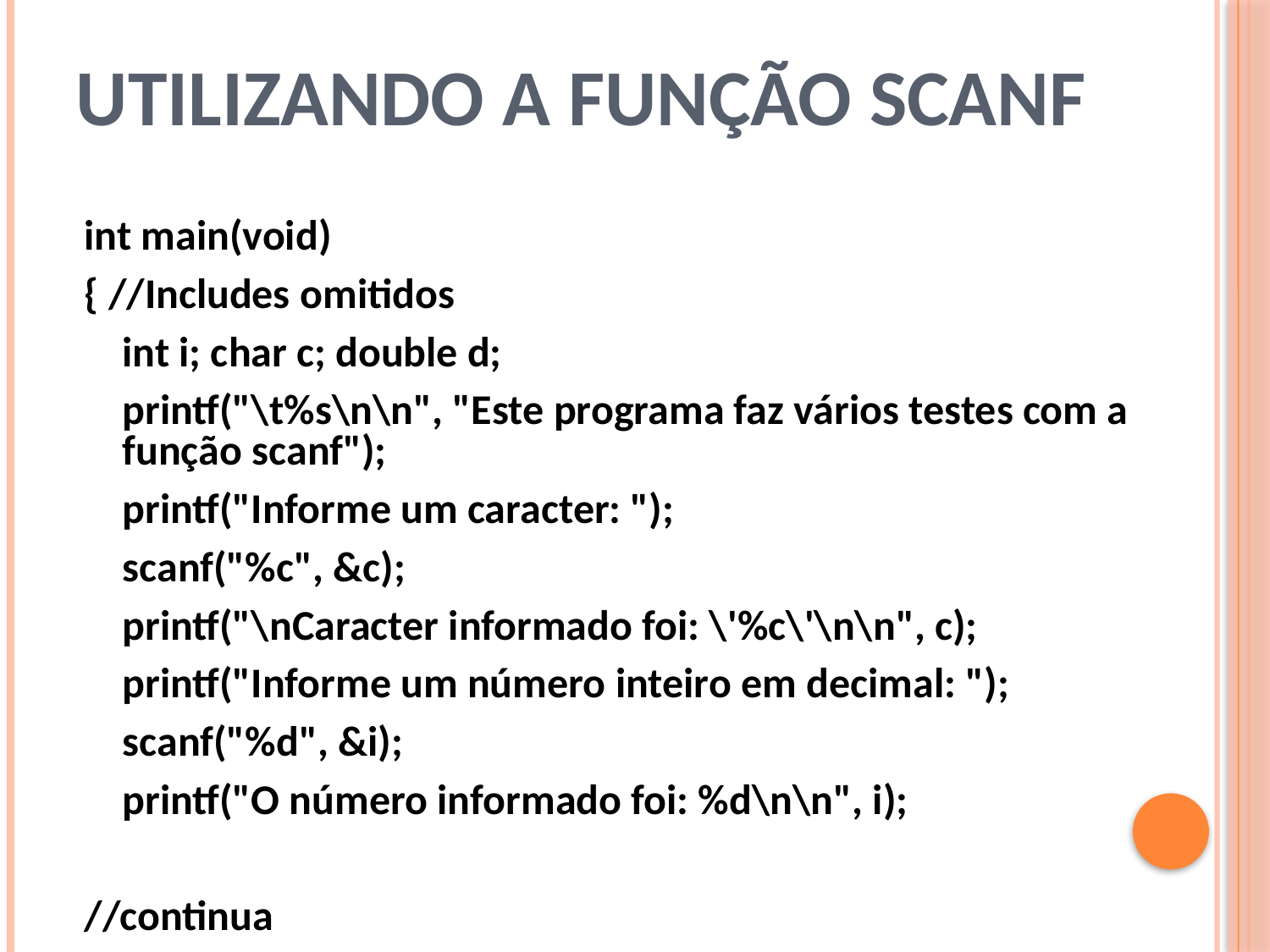

# Utilizando a função scanf
int main(void)
{ //Includes omitidos
	int i; char c; double d;
	printf("\t%s\n\n", "Este programa faz vários testes com a função scanf");
	printf("Informe um caracter: ");
	scanf("%c", &c);
	printf("\nCaracter informado foi: \'%c\'\n\n", c);
	printf("Informe um número inteiro em decimal: ");
	scanf("%d", &i);
	printf("O número informado foi: %d\n\n", i);

//continua